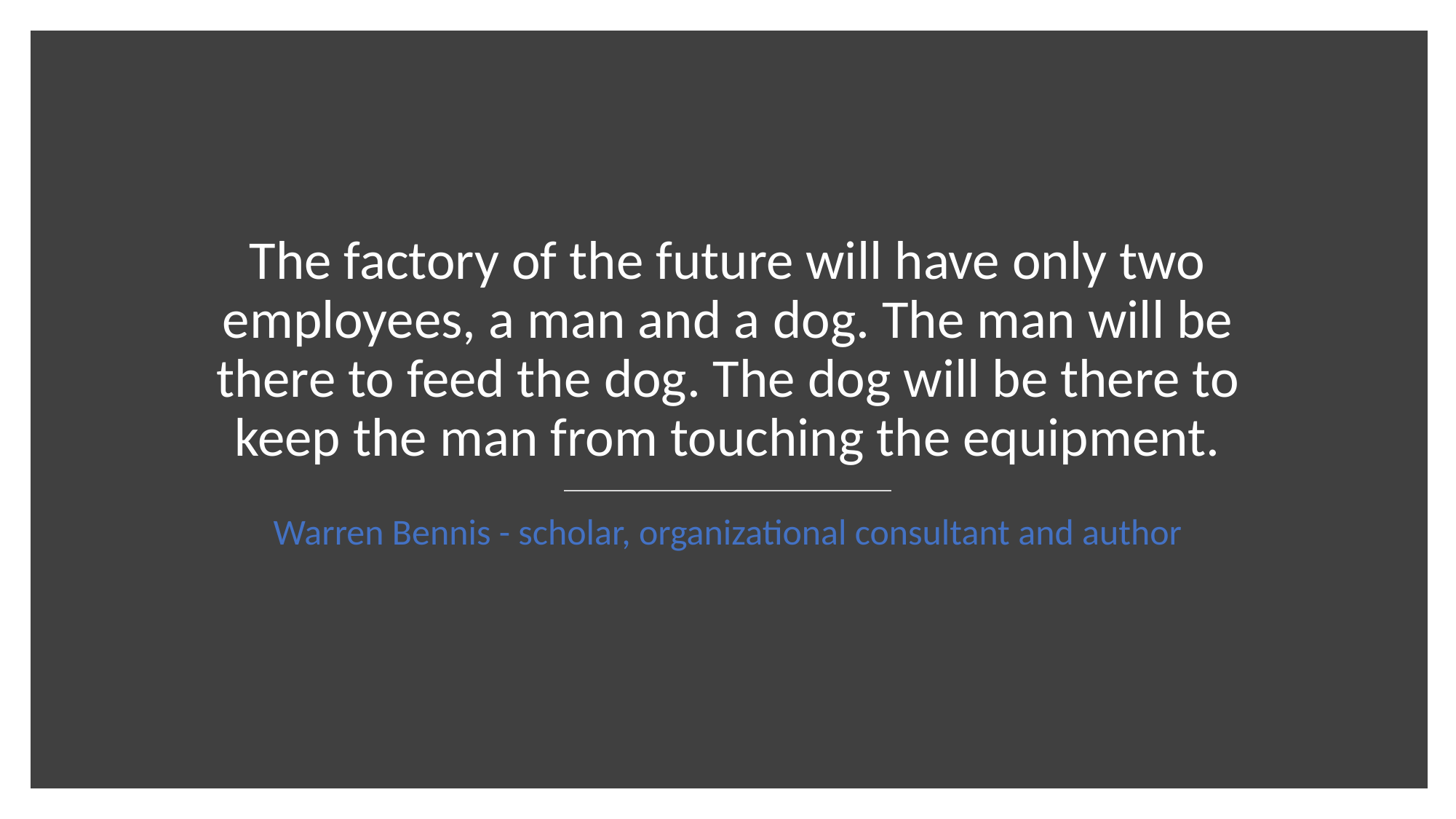

# The factory of the future will have only two employees, a man and a dog. The man will be there to feed the dog. The dog will be there to keep the man from touching the equipment.
Warren Bennis - scholar, organizational consultant and author